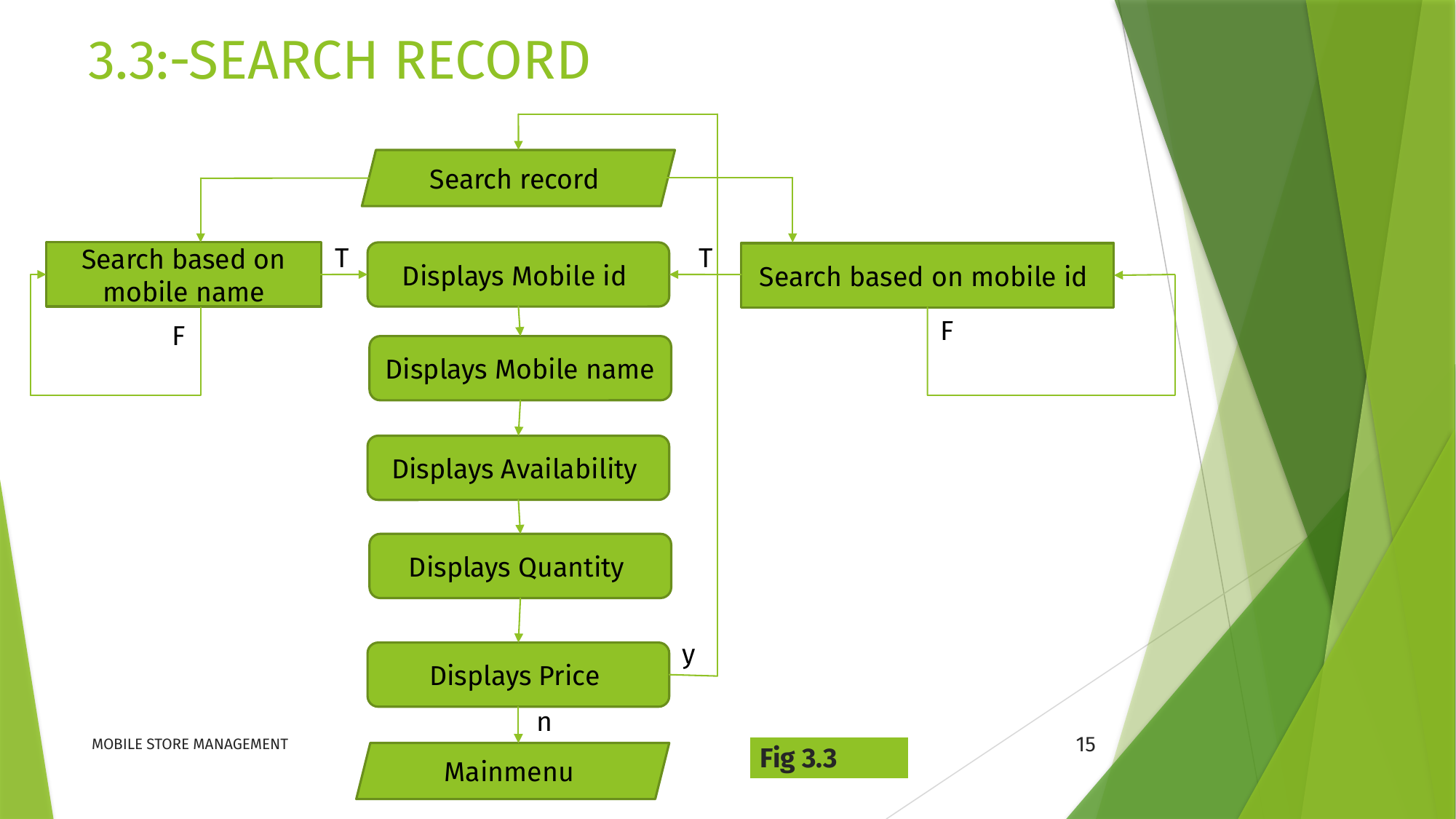

# 3.3:-SEARCH RECORD

Search record
T
T
Search based on mobile name
Displays Mobile id
Search based on mobile id
F
F
Displays Mobile name
Displays Availability
Displays Quantity
y
Displays Price
n
MOBILE STORE MANAGEMENT
15
| Fig 3.3 |
| --- |
Mainmenu